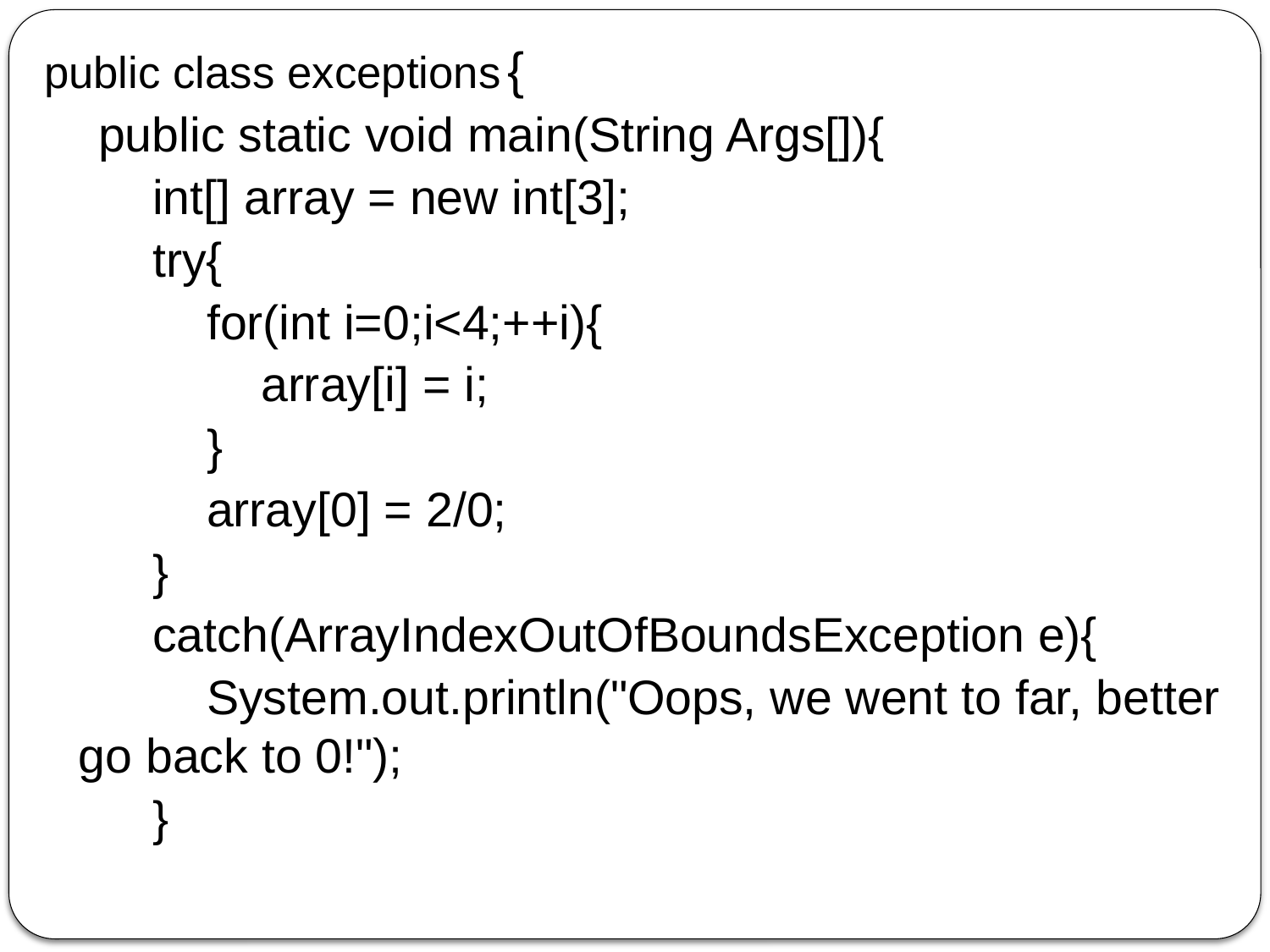

public class exceptions {
    public static void main(String Args[]){
        int[] array = new int[3];
        try{
            for(int i=0;i<4;++i){
                array[i] = i;
            }
            array[0] = 2/0;
        }
        catch(ArrayIndexOutOfBoundsException e){
            System.out.println("Oops, we went to far, better go back to 0!");
        }